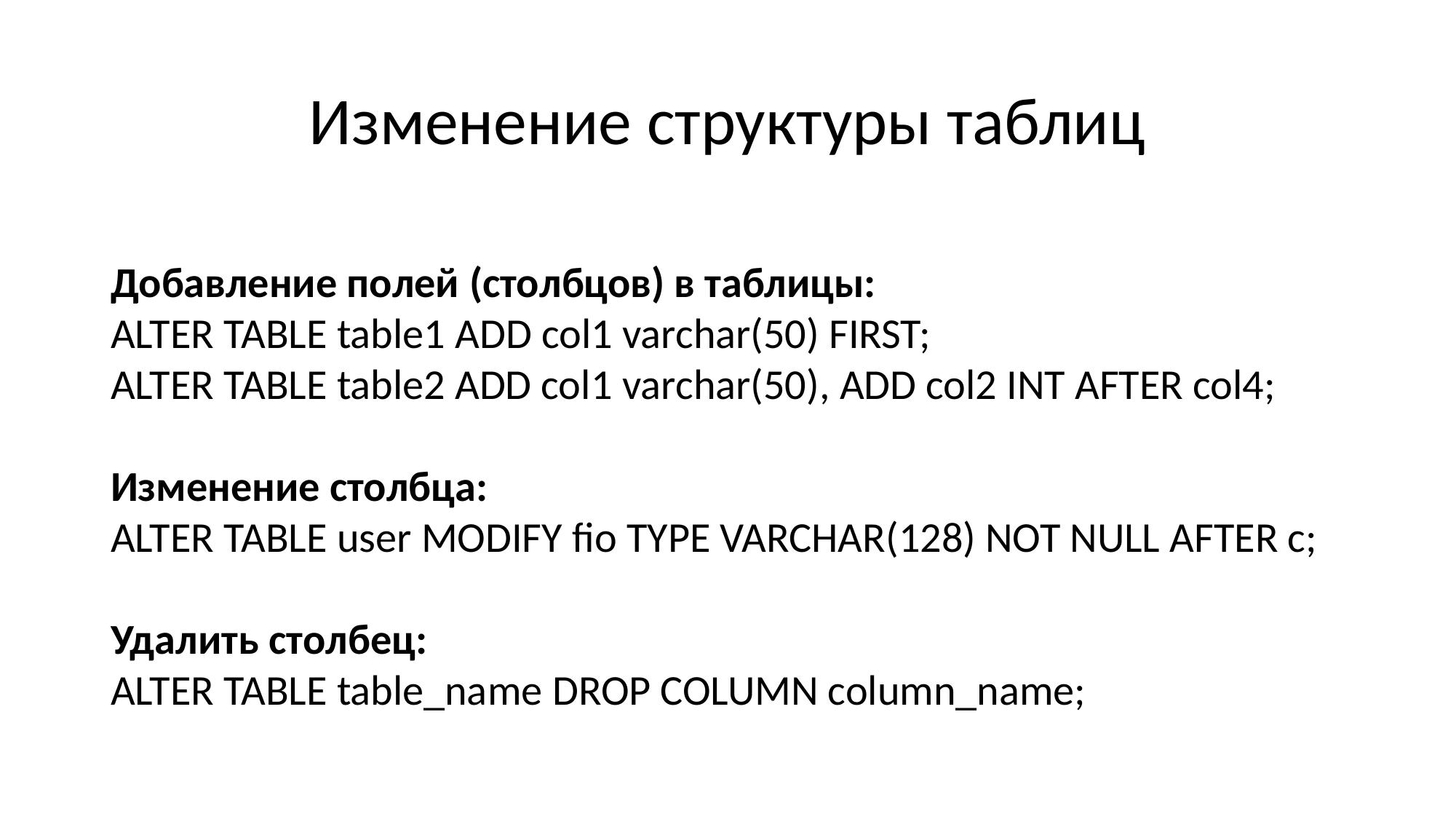

# Изменение структуры таблиц
Добавление полей (столбцов) в таблицы:
ALTER TABLE table1 ADD col1 varchar(50) FIRST;
ALTER TABLE table2 ADD col1 varchar(50), ADD col2 INT AFTER col4;

Изменение столбца:
ALTER TABLE user MODIFY fio TYPE VARCHAR(128) NOT NULL AFTER c;

Удалить столбец:
ALTER TABLE table_name DROP COLUMN column_name;